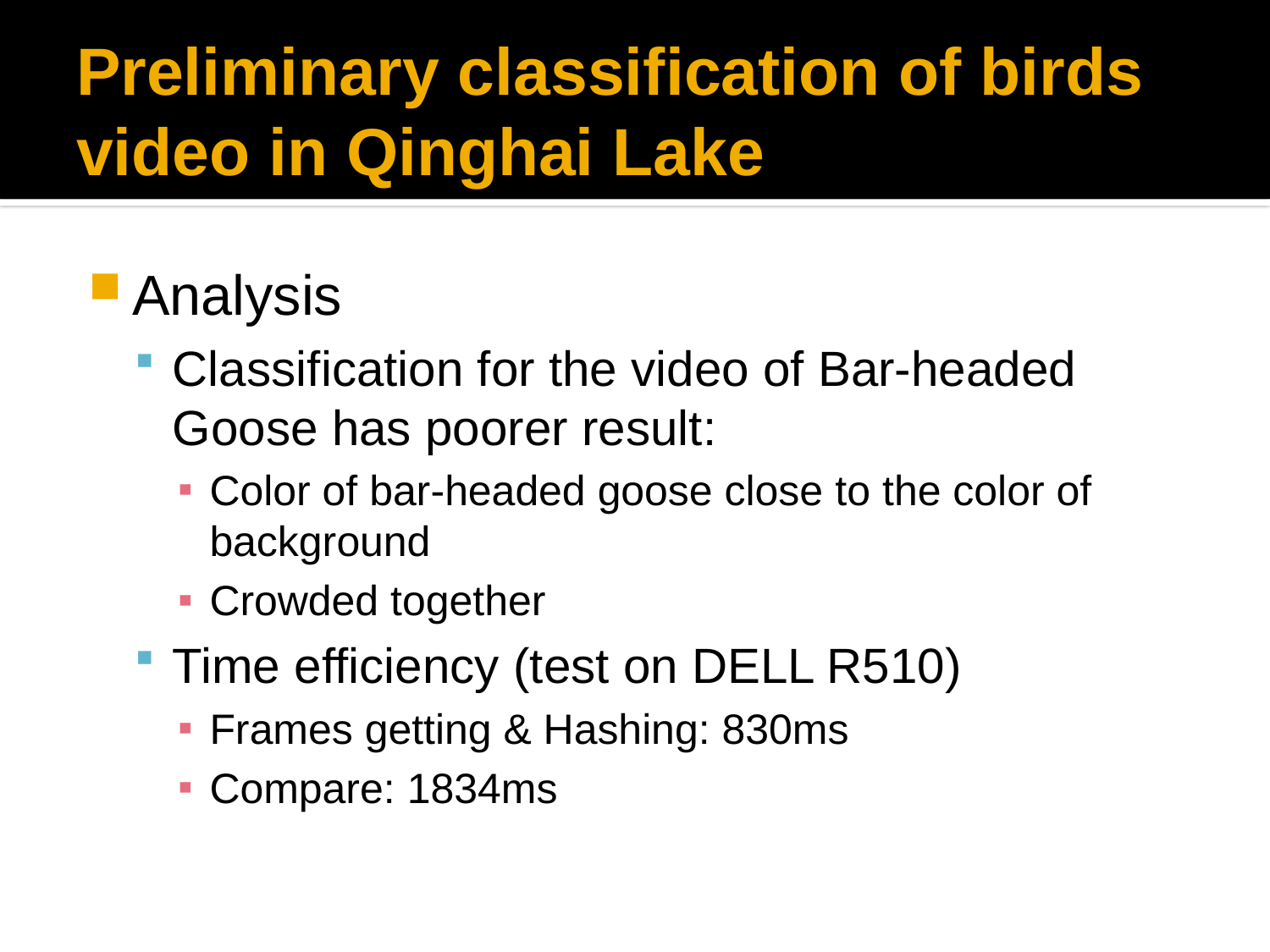

# Preliminary classification of birds video in Qinghai Lake
Analysis
Classification for the video of Bar-headed Goose has poorer result:
Color of bar-headed goose close to the color of background
Crowded together
Time efficiency (test on DELL R510)
Frames getting & Hashing: 830ms
Compare: 1834ms